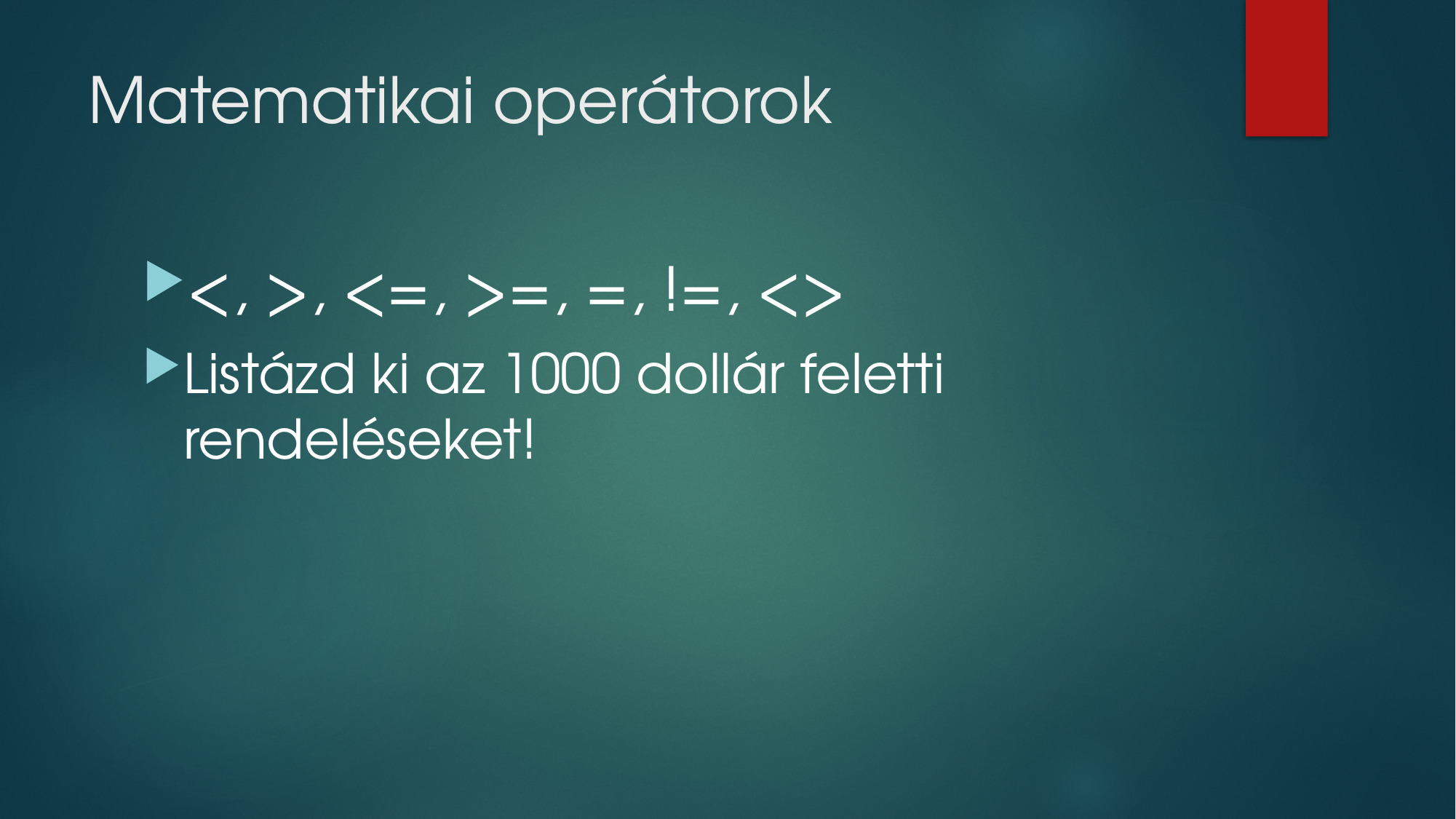

# Matematikai operátorok
<, >, <=, >=, =, !=, <>
Listázd ki az 1000 dollár feletti rendeléseket!